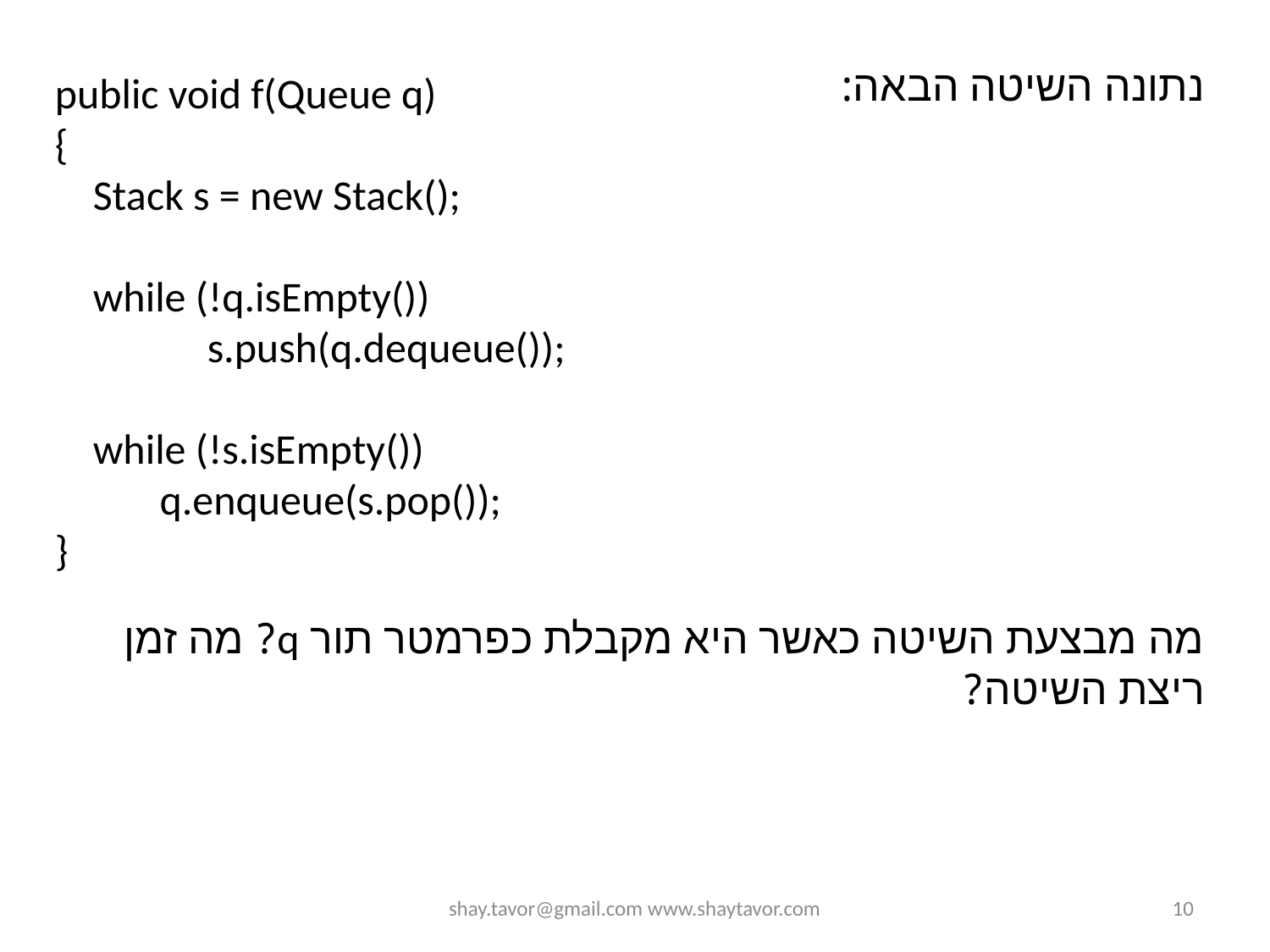

נתונה השיטה הבאה:
public void f(Queue q)
{
    Stack s = new Stack();

    while (!q.isEmpty())
                s.push(q.dequeue());

    while (!s.isEmpty())
           q.enqueue(s.pop());
}

מה מבצעת השיטה כאשר היא מקבלת כפרמטר תור q? מה זמן ריצת השיטה?
shay.tavor@gmail.com www.shaytavor.com
10